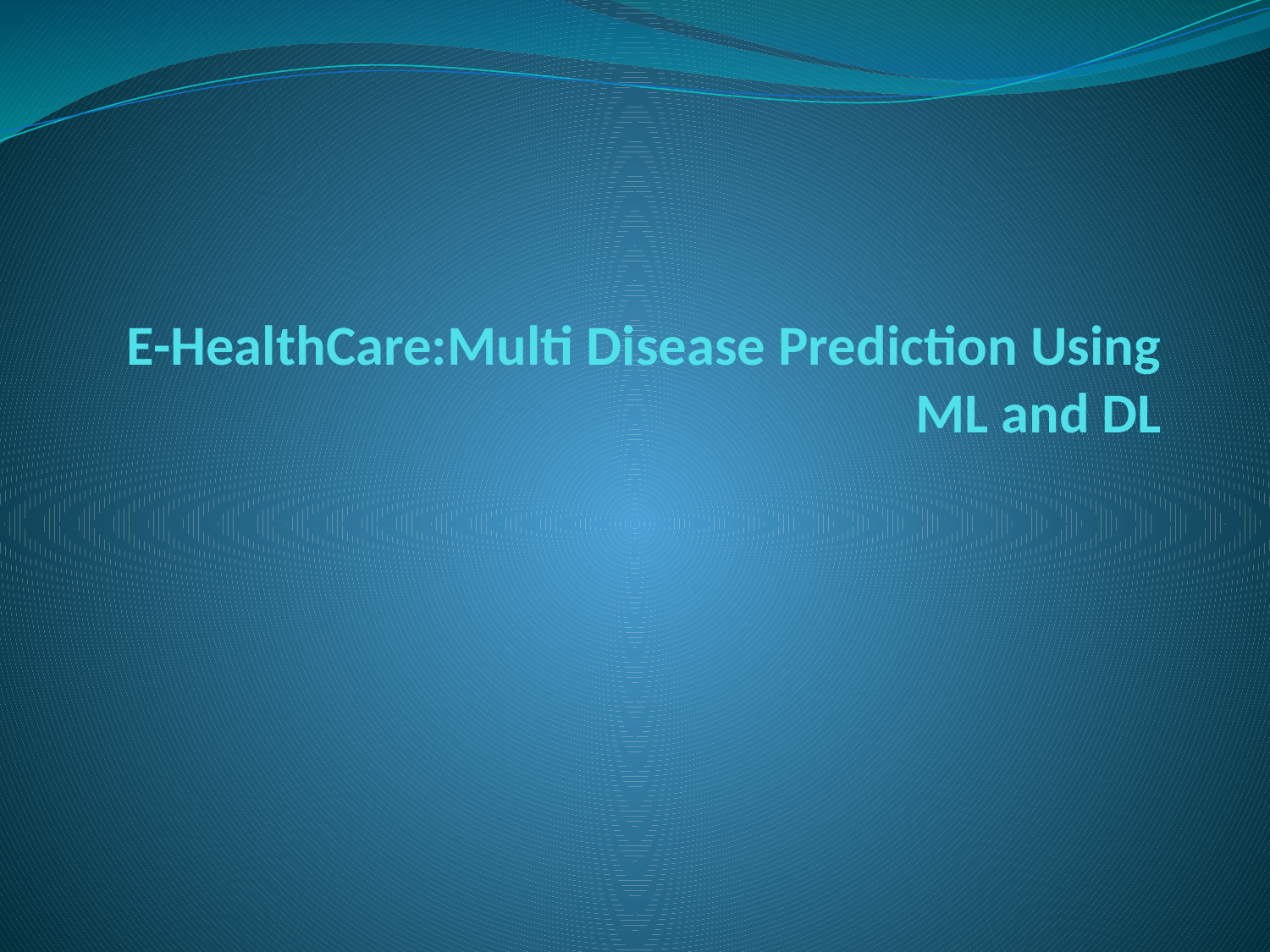

# E-HealthCare:Multi Disease Prediction Using ML and DL